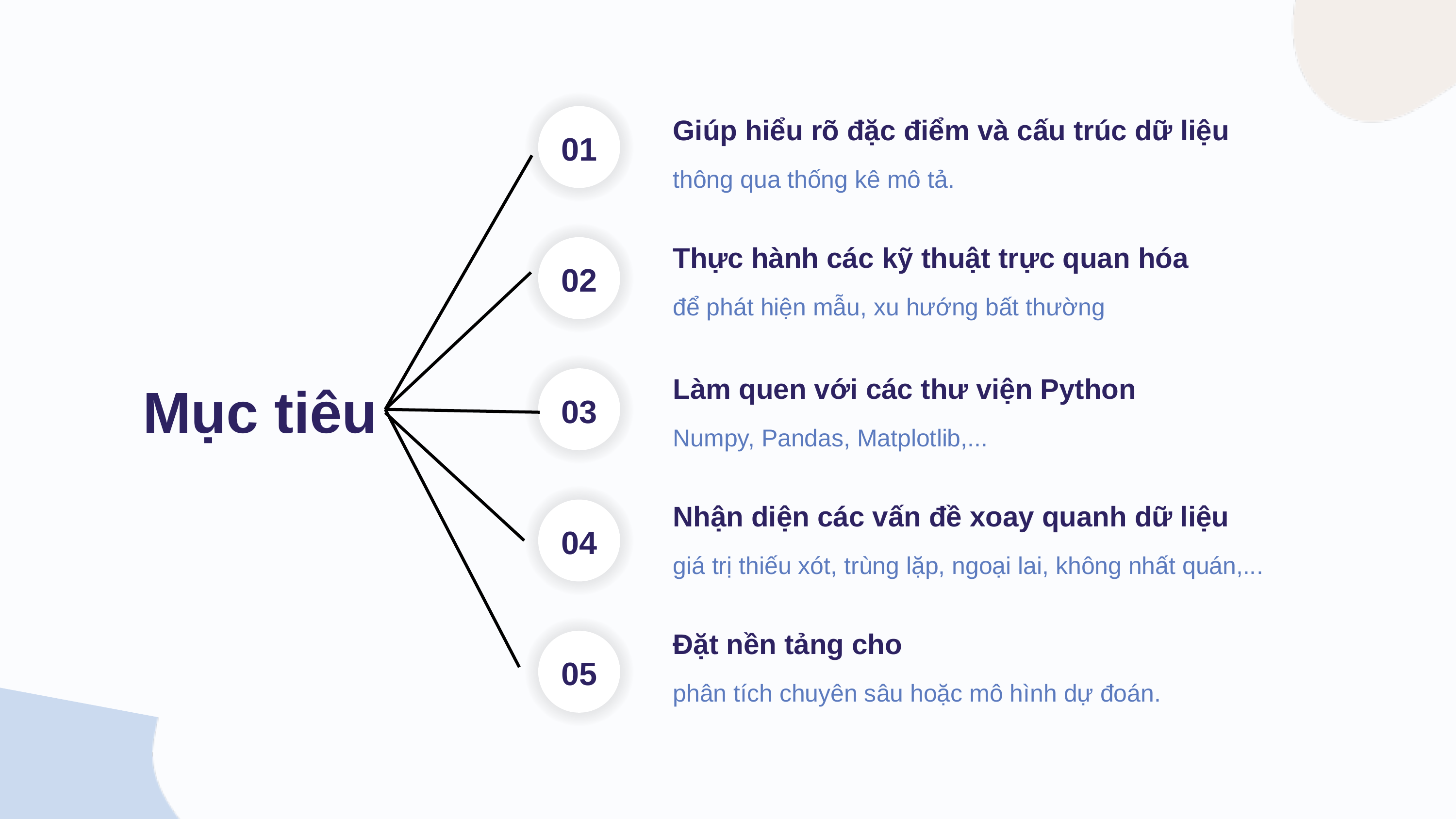

01
Giúp hiểu rõ đặc điểm và cấu trúc dữ liệu
thông qua thống kê mô tả.

02
Thực hành các kỹ thuật trực quan hóa
để phát hiện mẫu, xu hướng bất thường

03
Làm quen với các thư viện Python
Numpy, Pandas, Matplotlib,...
Mục tiêu

04
Nhận diện các vấn đề xoay quanh dữ liệu
giá trị thiếu xót, trùng lặp, ngoại lai, không nhất quán,...

05
Đặt nền tảng cho
phân tích chuyên sâu hoặc mô hình dự đoán.